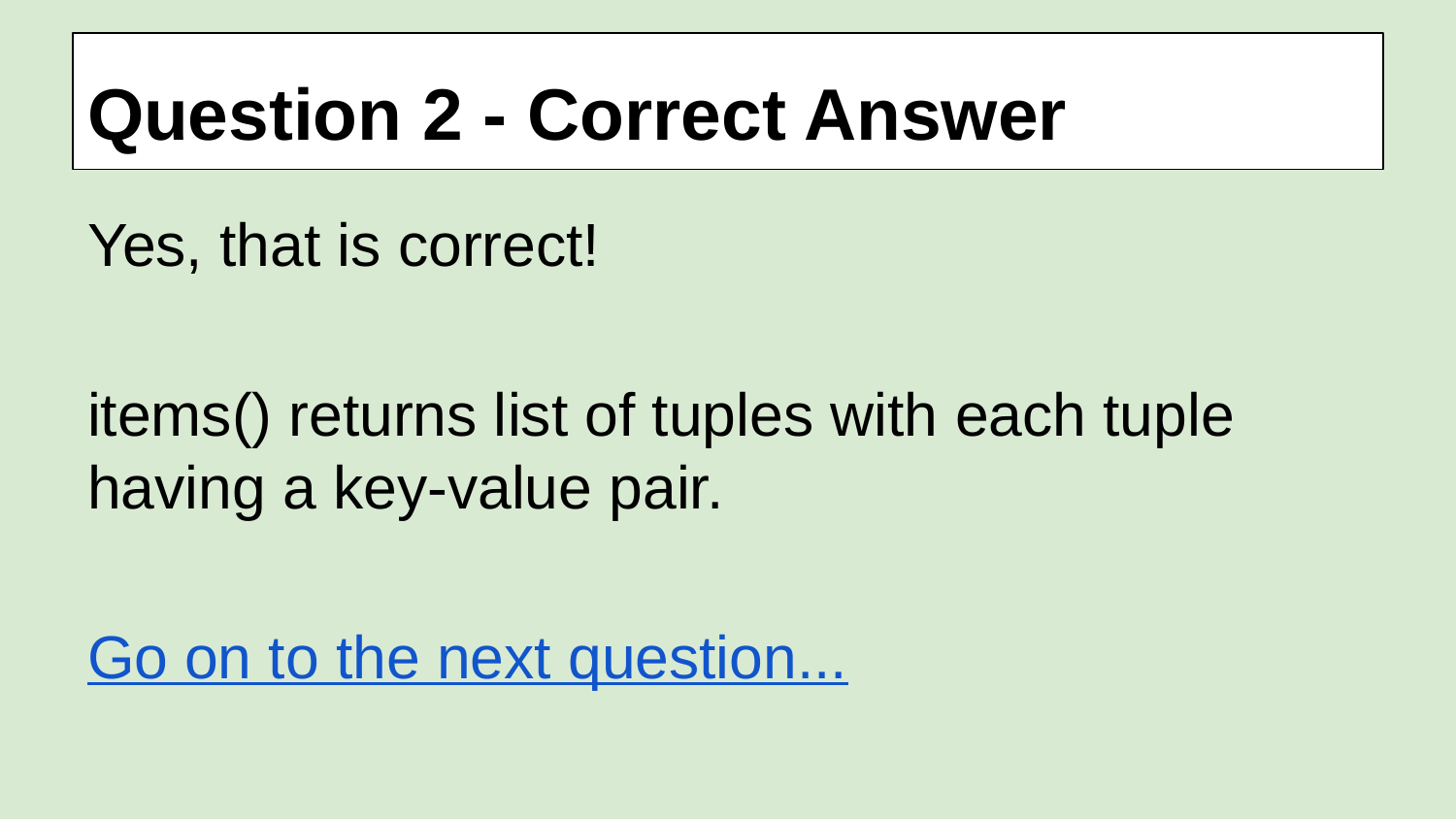

# Question 2 - Correct Answer
Yes, that is correct!

items() returns list of tuples with each tuple having a key-value pair.

Go on to the next question...